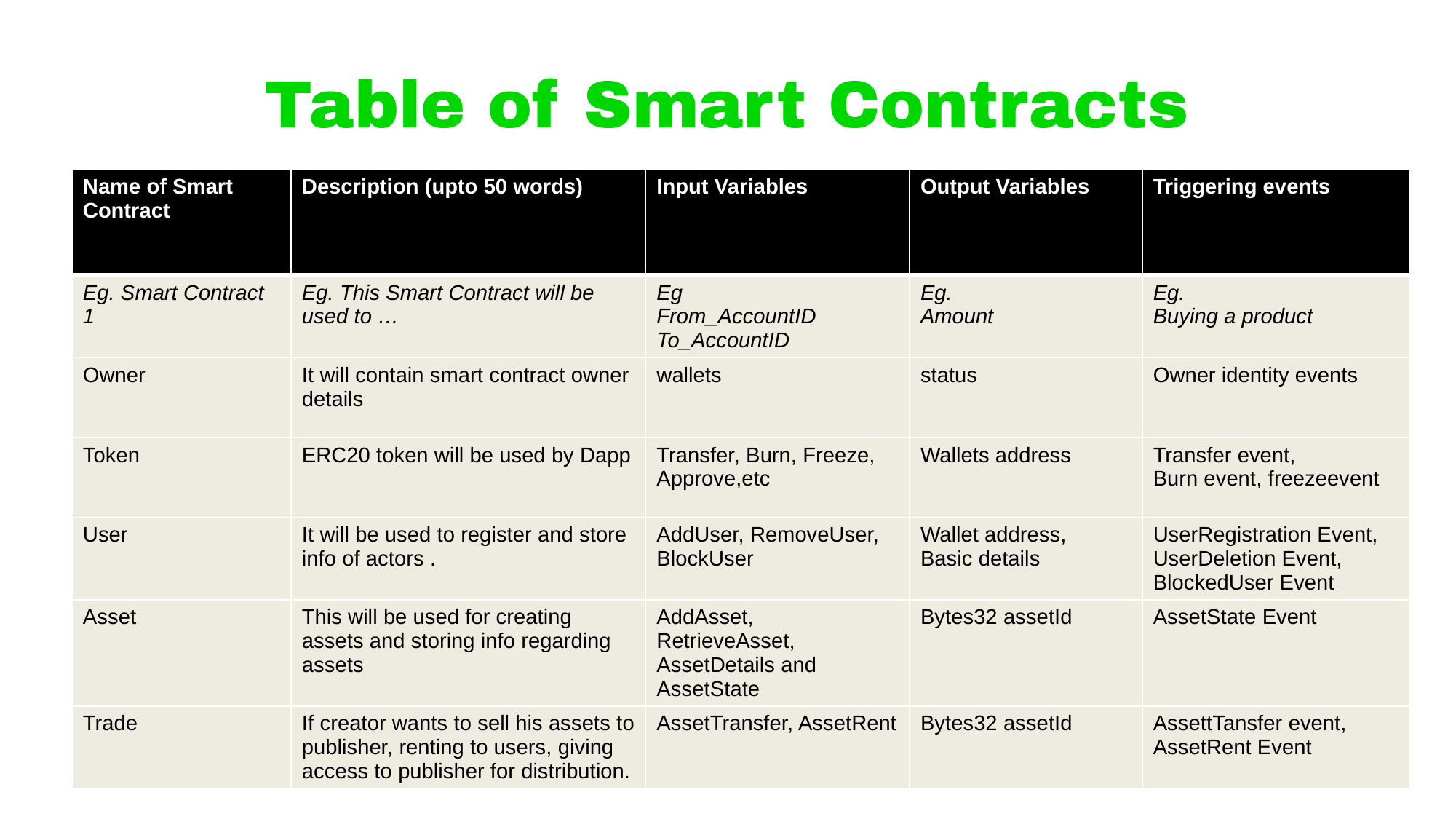

Table of Smart Contracts
| Name of Smart Contract | Description (upto 50 words) | Input Variables | Output Variables | Triggering events |
| --- | --- | --- | --- | --- |
| Eg. Smart Contract 1 | Eg. This Smart Contract will be used to … | Eg From\_AccountID To\_AccountID | Eg. Amount | Eg. Buying a product |
| Owner | It will contain smart contract owner details | wallets | status | Owner identity events |
| Token | ERC20 token will be used by Dapp | Transfer, Burn, Freeze, Approve,etc | Wallets address | Transfer event, Burn event, freezeevent |
| User | It will be used to register and store info of actors . | AddUser, RemoveUser, BlockUser | Wallet address, Basic details | UserRegistration Event, UserDeletion Event, BlockedUser Event |
| Asset | This will be used for creating assets and storing info regarding assets | AddAsset, RetrieveAsset, AssetDetails and AssetState | Bytes32 assetId | AssetState Event |
| Trade | If creator wants to sell his assets to publisher, renting to users, giving access to publisher for distribution. | AssetTransfer, AssetRent | Bytes32 assetId | AssettTansfer event, AssetRent Event |